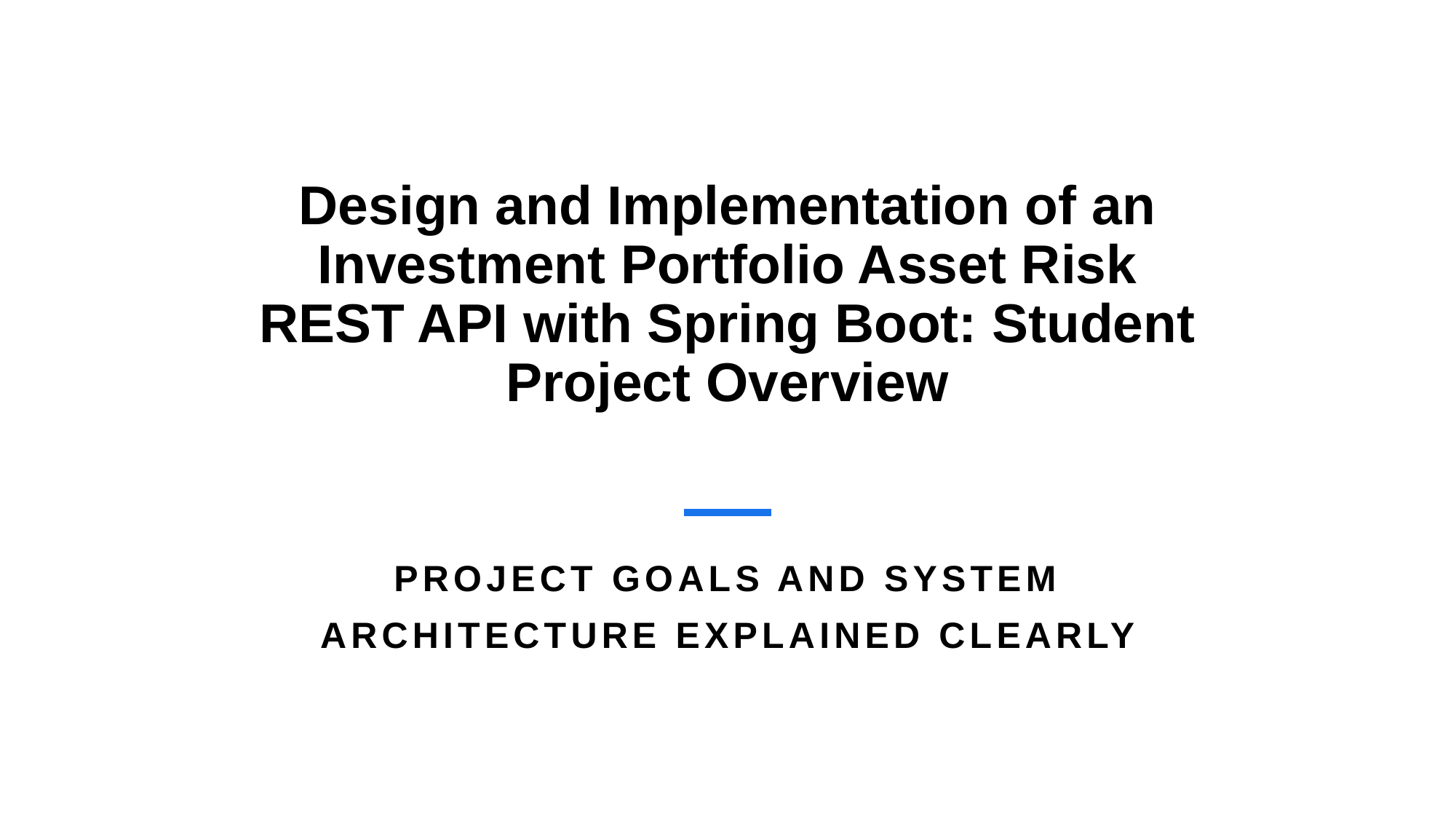

# Design and Implementation of an Investment Portfolio Asset Risk REST API with Spring Boot: Student Project Overview
Project goals and system architecture explained clearly